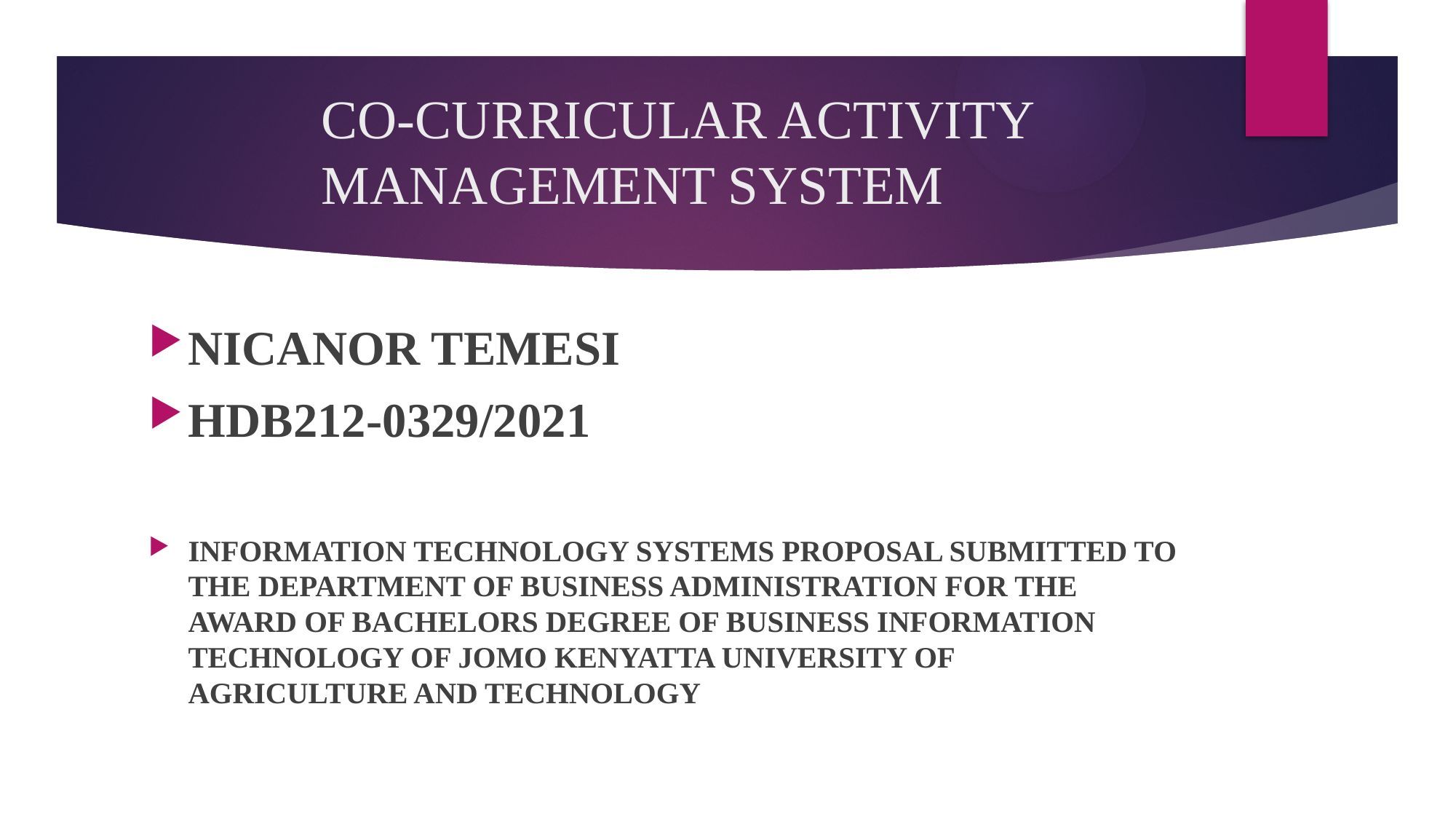

# CO-CURRICULAR ACTIVITY    MANAGEMENT SYSTEM
NICANOR TEMESI
HDB212-0329/2021

INFORMATION TECHNOLOGY SYSTEMS PROPOSAL SUBMITTED TO THE DEPARTMENT OF BUSINESS ADMINISTRATION FOR THE AWARD OF BACHELORS DEGREE OF BUSINESS INFORMATION TECHNOLOGY OF JOMO KENYATTA UNIVERSITY OF AGRICULTURE AND TECHNOLOGY